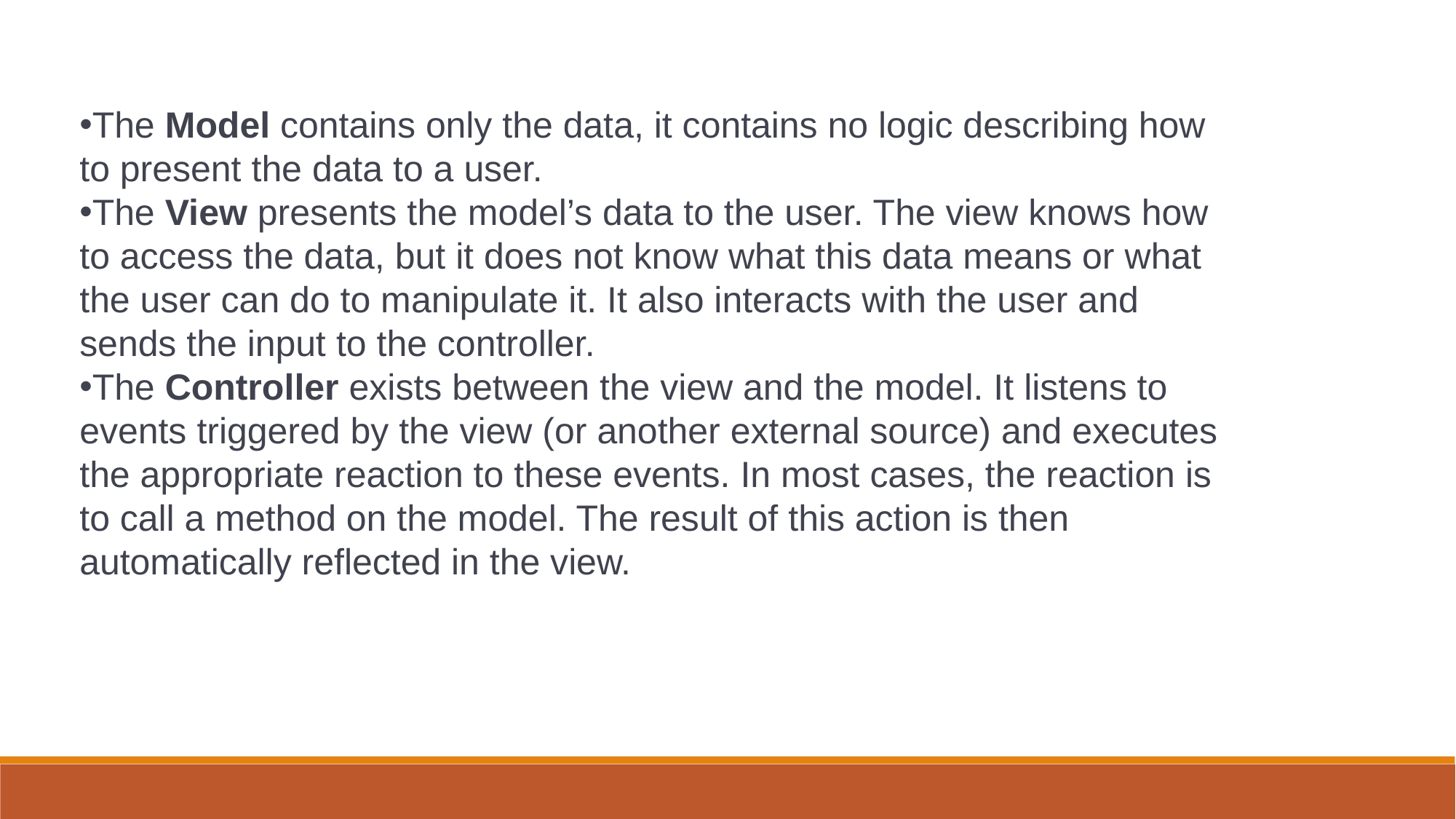

The Model contains only the data, it contains no logic describing how to present the data to a user.
The View presents the model’s data to the user. The view knows how to access the data, but it does not know what this data means or what the user can do to manipulate it. It also interacts with the user and sends the input to the controller.
The Controller exists between the view and the model. It listens to events triggered by the view (or another external source) and executes the appropriate reaction to these events. In most cases, the reaction is to call a method on the model. The result of this action is then automatically reflected in the view.